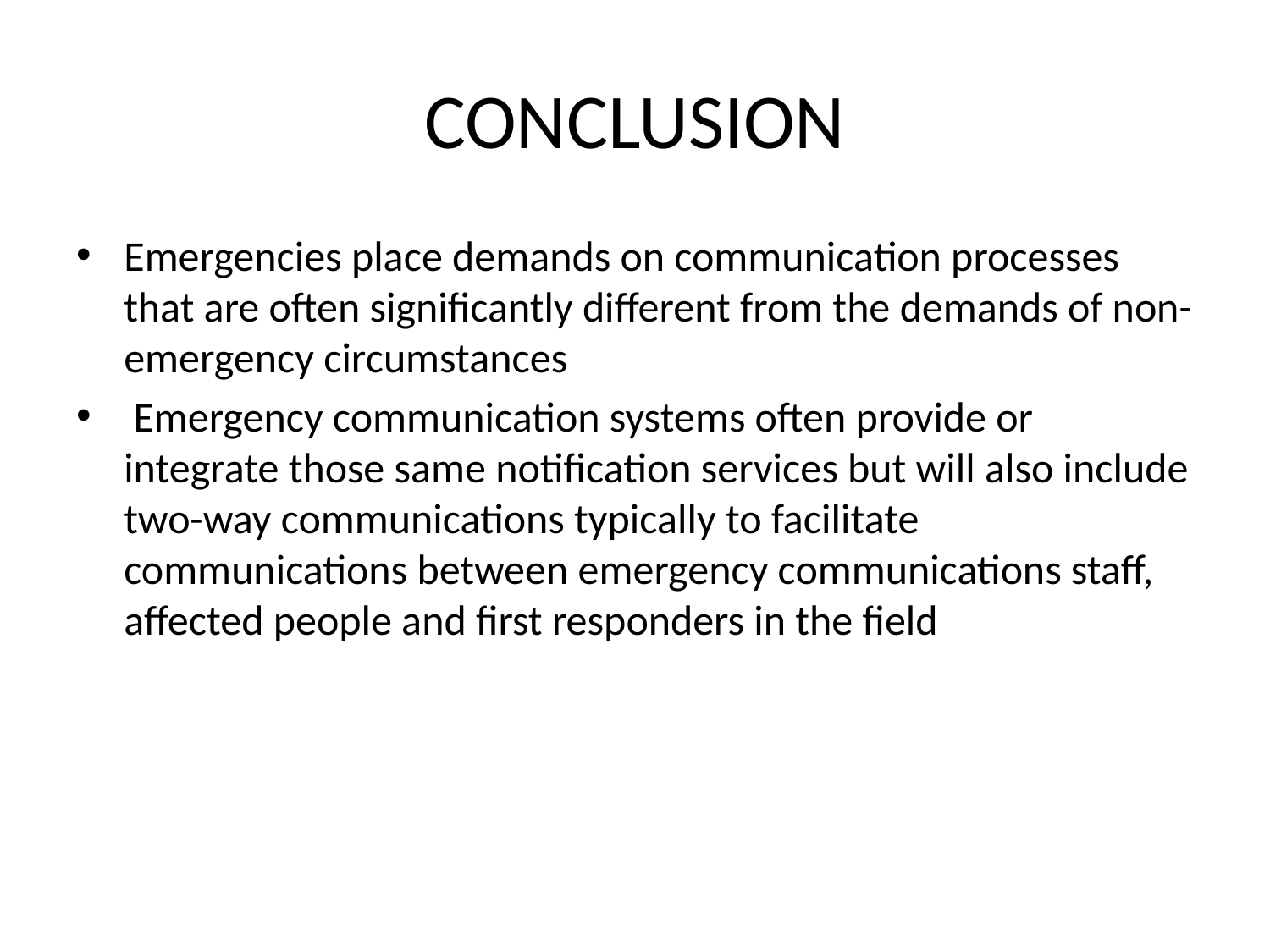

# CONCLUSION
Emergencies place demands on communication processes that are often significantly different from the demands of non-emergency circumstances
 Emergency communication systems often provide or integrate those same notification services but will also include two-way communications typically to facilitate communications between emergency communications staff, affected people and first responders in the field